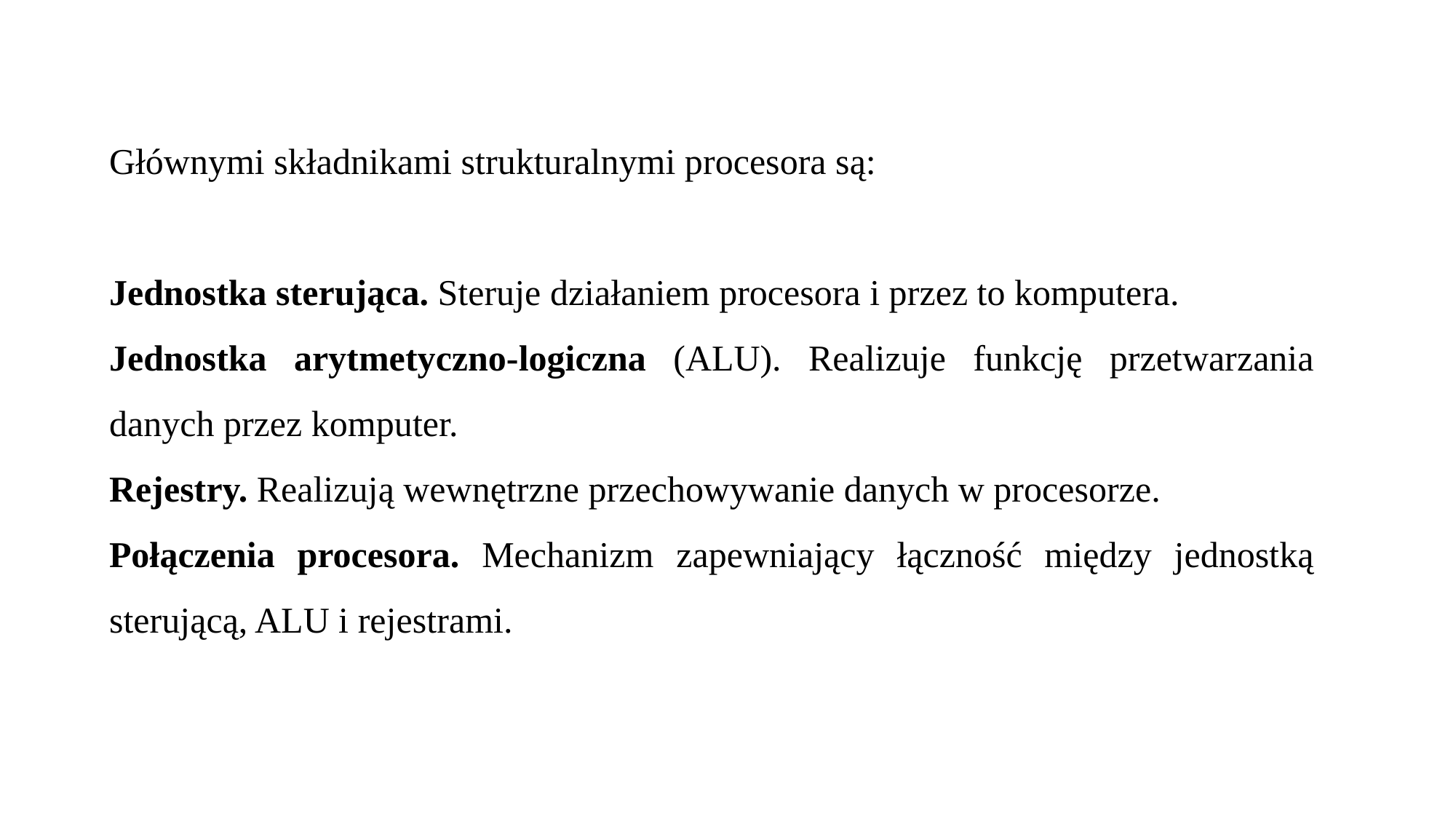

Głównymi składnikami strukturalnymi procesora są:

Jednostka sterująca. Steruje działaniem procesora i przez to komputera.
Jednostka arytmetyczno-logiczna (ALU). Realizuje funkcję przetwarzania danych przez komputer.
Rejestry. Realizują wewnętrzne przechowywanie danych w procesorze.
Połączenia procesora. Mechanizm zapewniający łączność między jednostką sterującą, ALU i rejestrami.